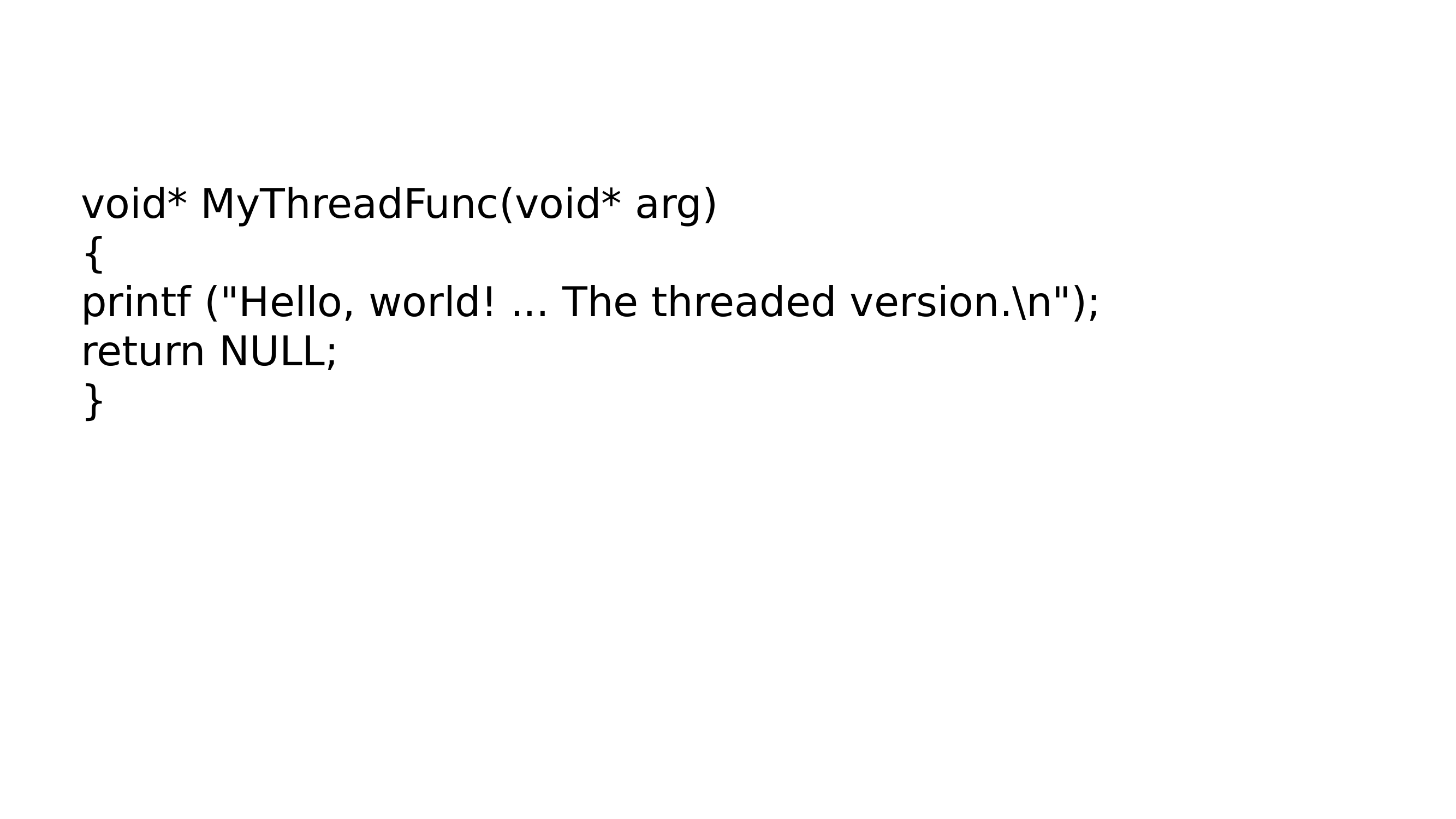

#
void* MyThreadFunc(void* arg)
{
printf ("Hello, world! ... The threaded version.\n");
return NULL;
}